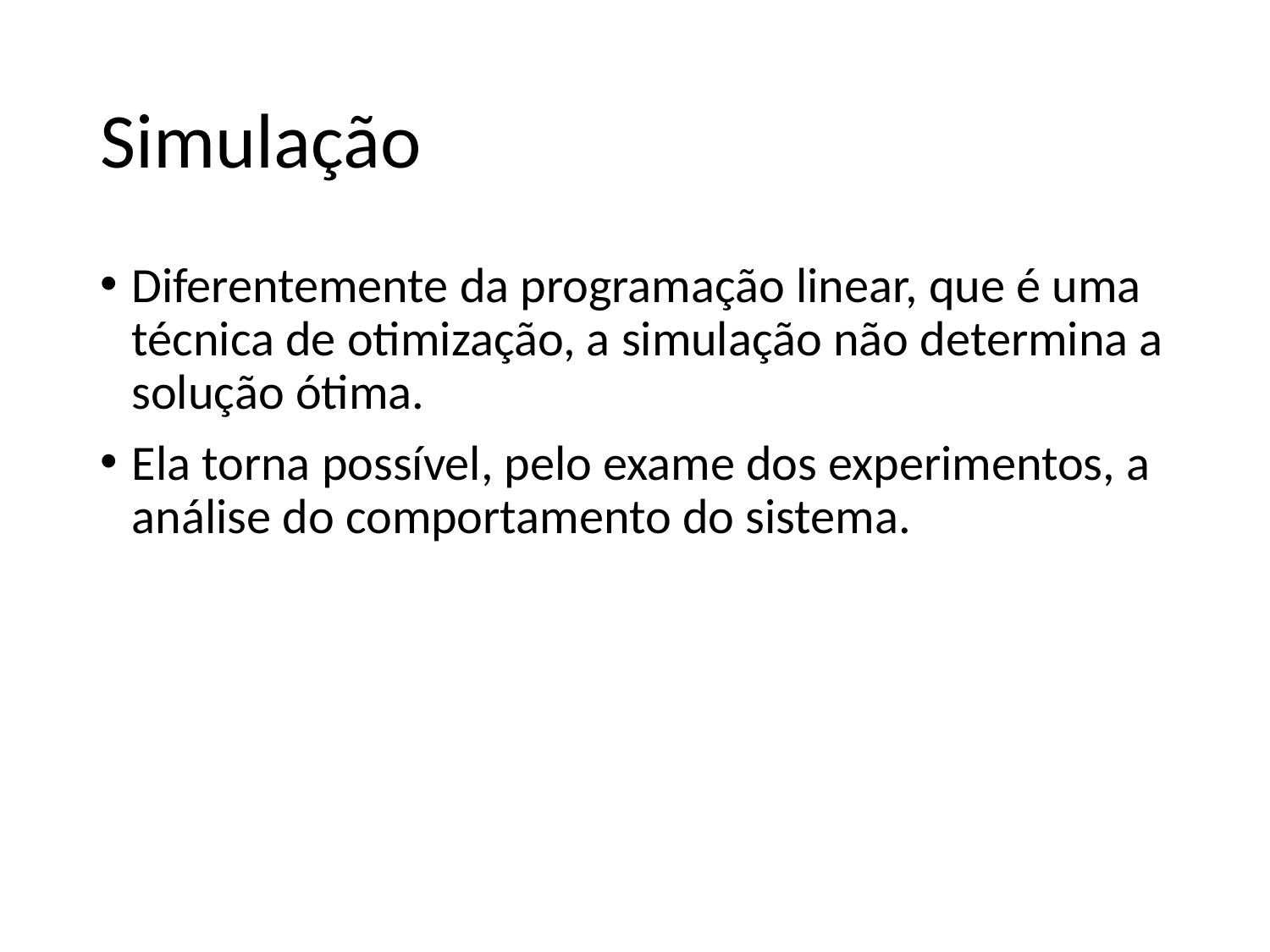

# Simulação
Diferentemente da programação linear, que é uma técnica de otimização, a simulação não determina a solução ótima.
Ela torna possível, pelo exame dos experimentos, a análise do comportamento do sistema.